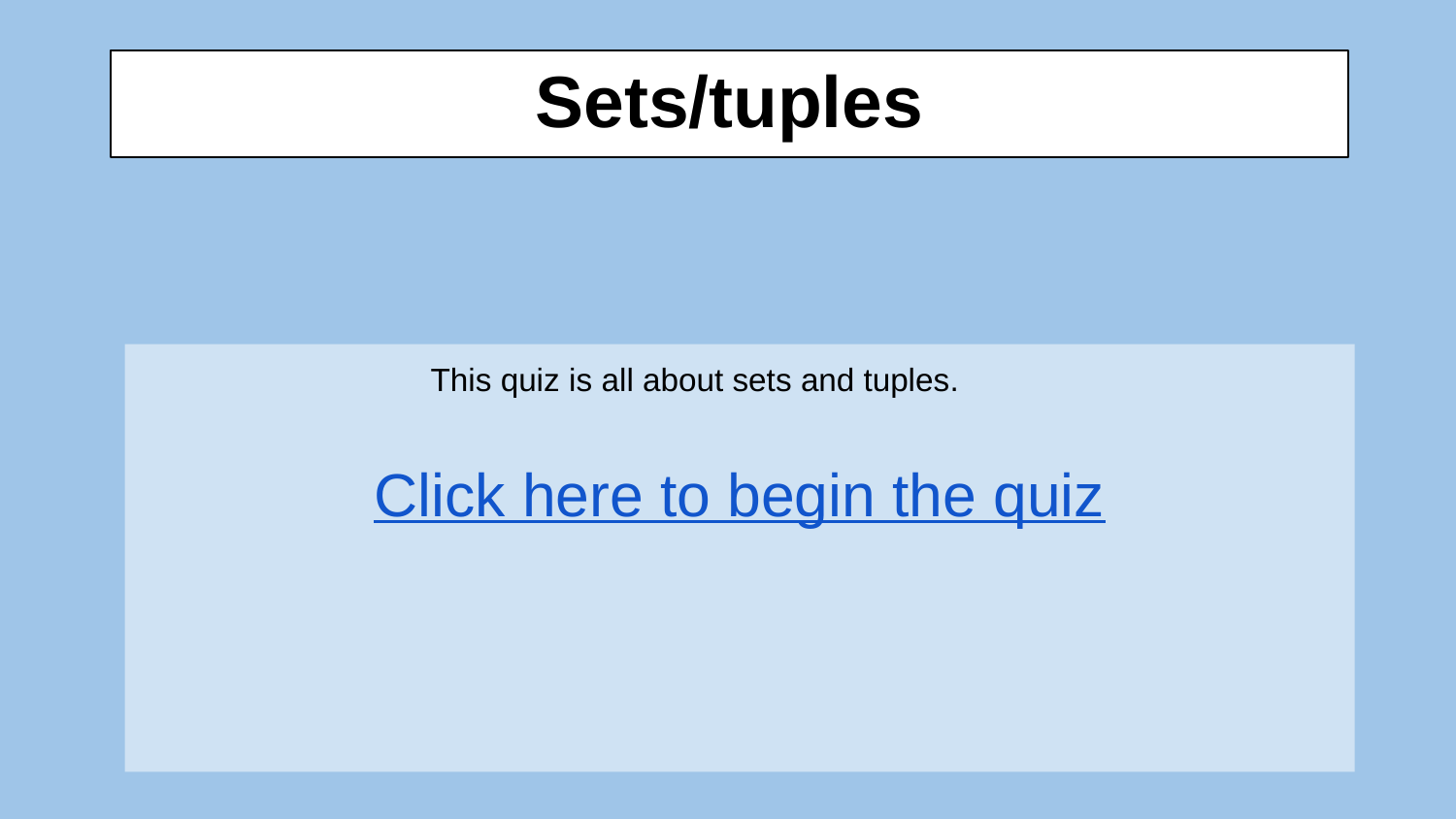

# Sets/tuples

		This quiz is all about sets and tuples.

Click here to begin the quiz